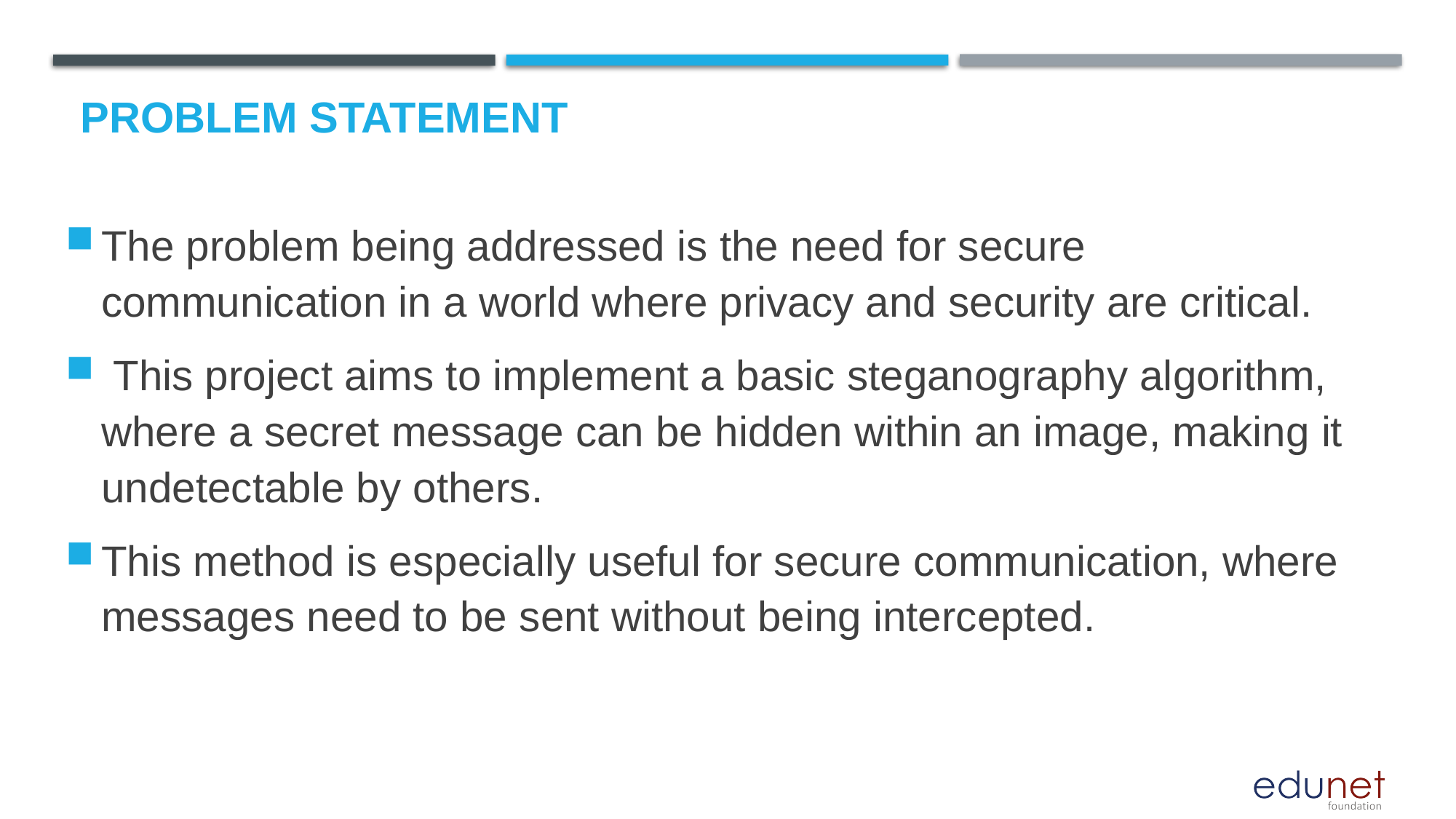

# Problem Statement
The problem being addressed is the need for secure communication in a world where privacy and security are critical.
 This project aims to implement a basic steganography algorithm, where a secret message can be hidden within an image, making it undetectable by others.
This method is especially useful for secure communication, where messages need to be sent without being intercepted.